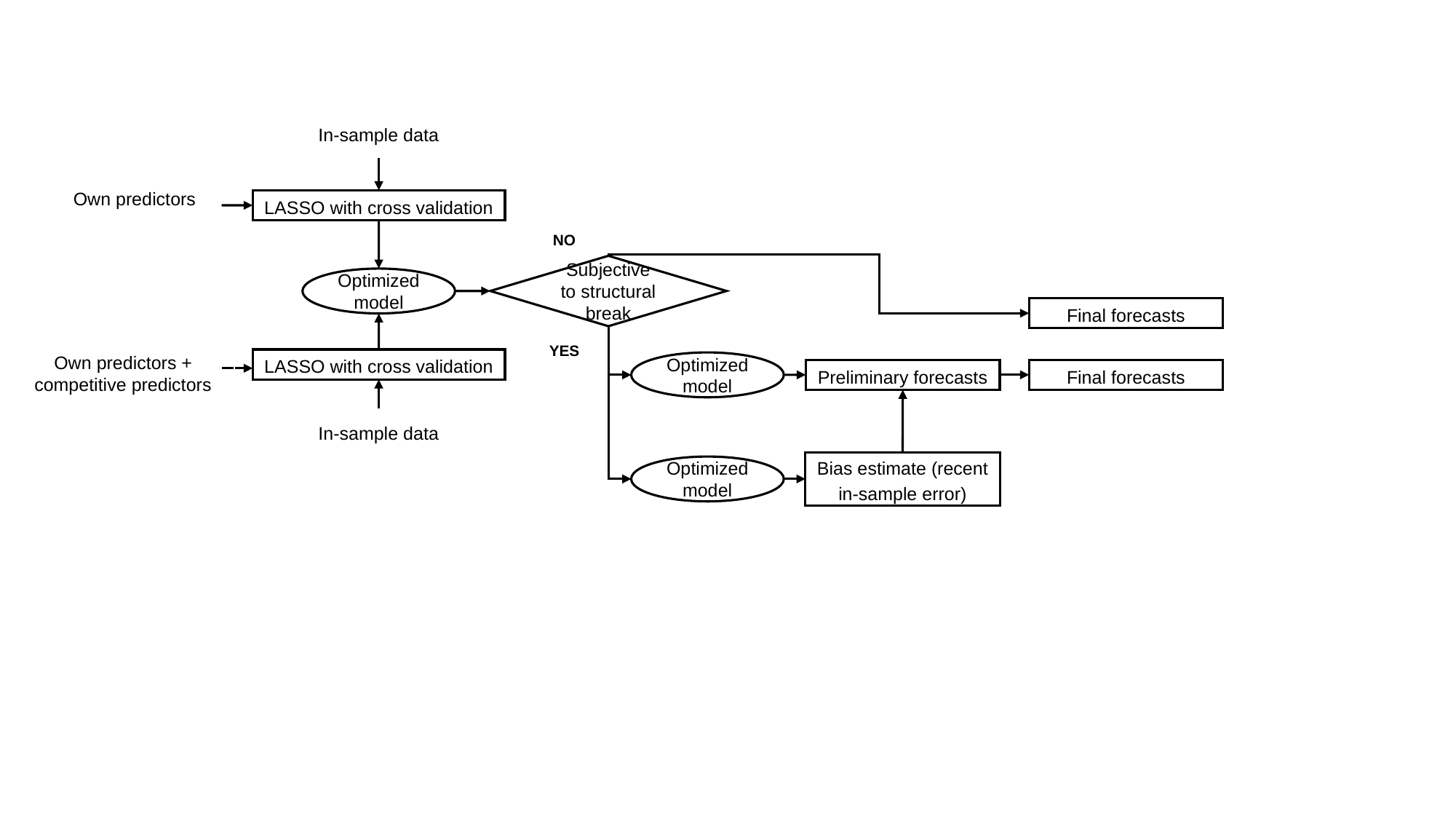

In-sample data
Own predictors
LASSO with cross validation
NO
Subjective to structural break
Optimized model
Final forecasts
YES
Own predictors + competitive predictors
LASSO with cross validation
Optimized model
Preliminary forecasts
Final forecasts
In-sample data
Bias estimate (recent in-sample error)
Optimized model